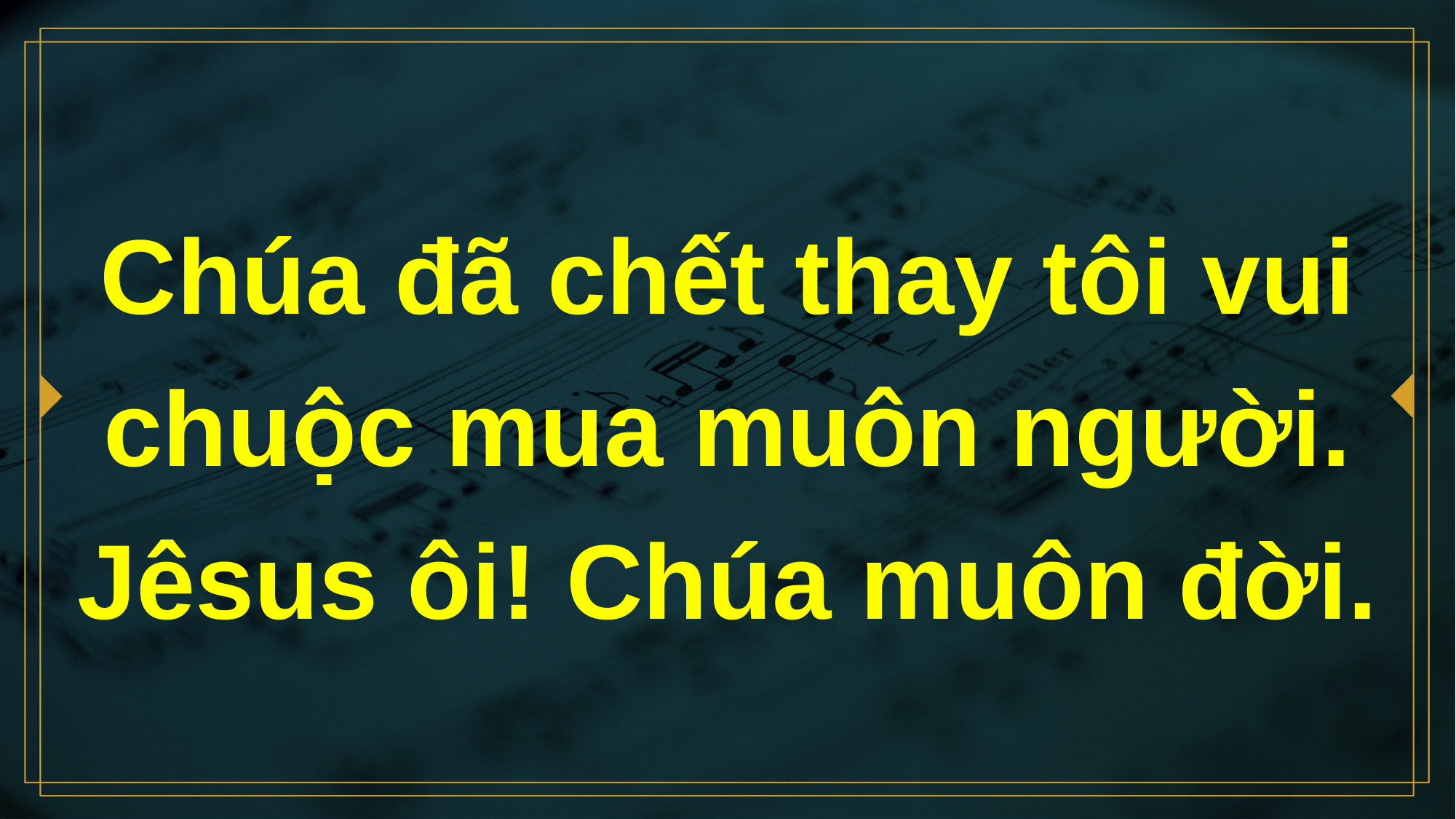

# Chúa đã chết thay tôi vui chuộc mua muôn người. Jêsus ôi! Chúa muôn đời.